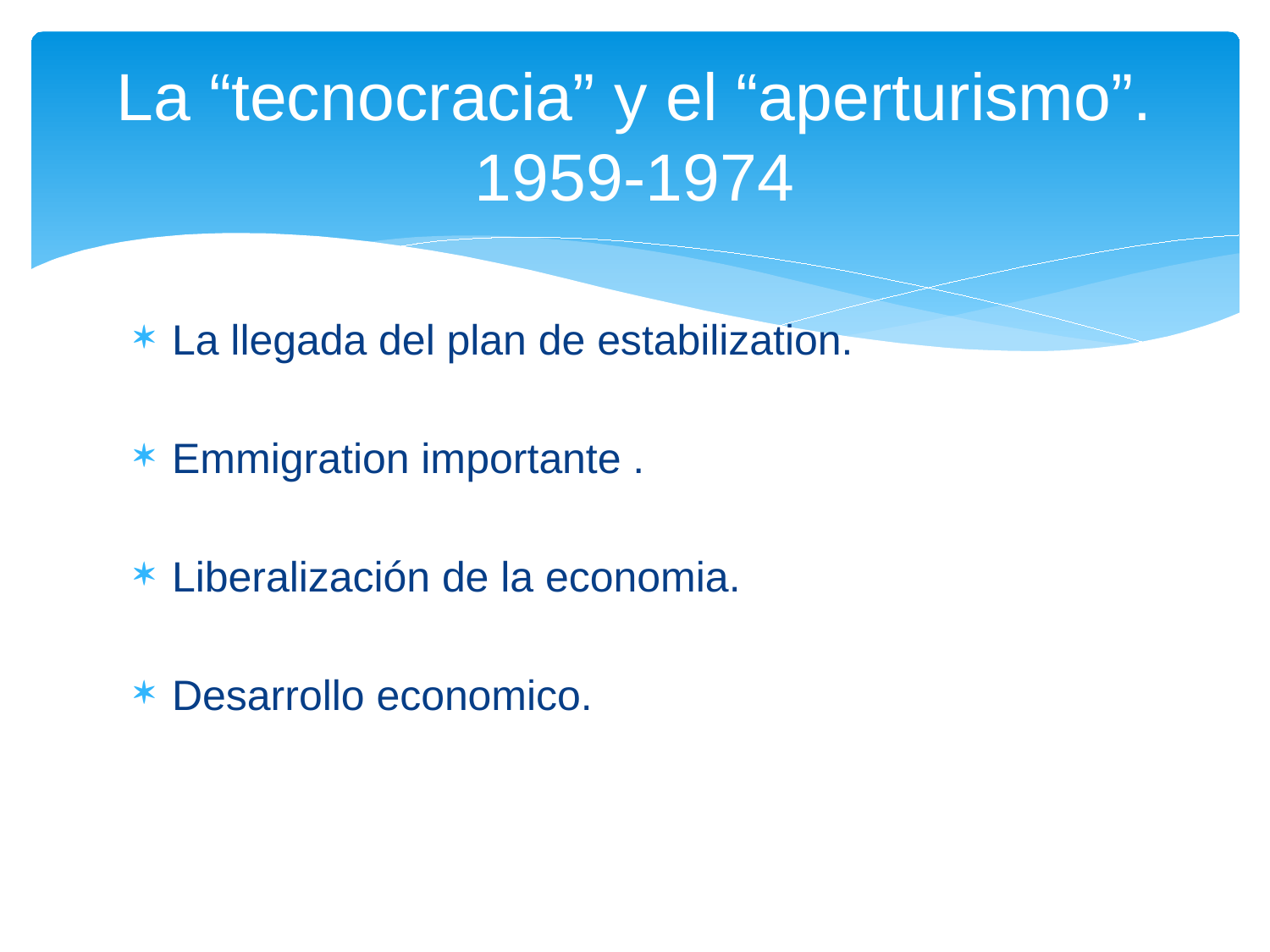

# La “tecnocracia” y el “aperturismo”. 1959-1974
La llegada del plan de estabilization.

Emmigration importante .

Liberalización de la economia.

Desarrollo economico.